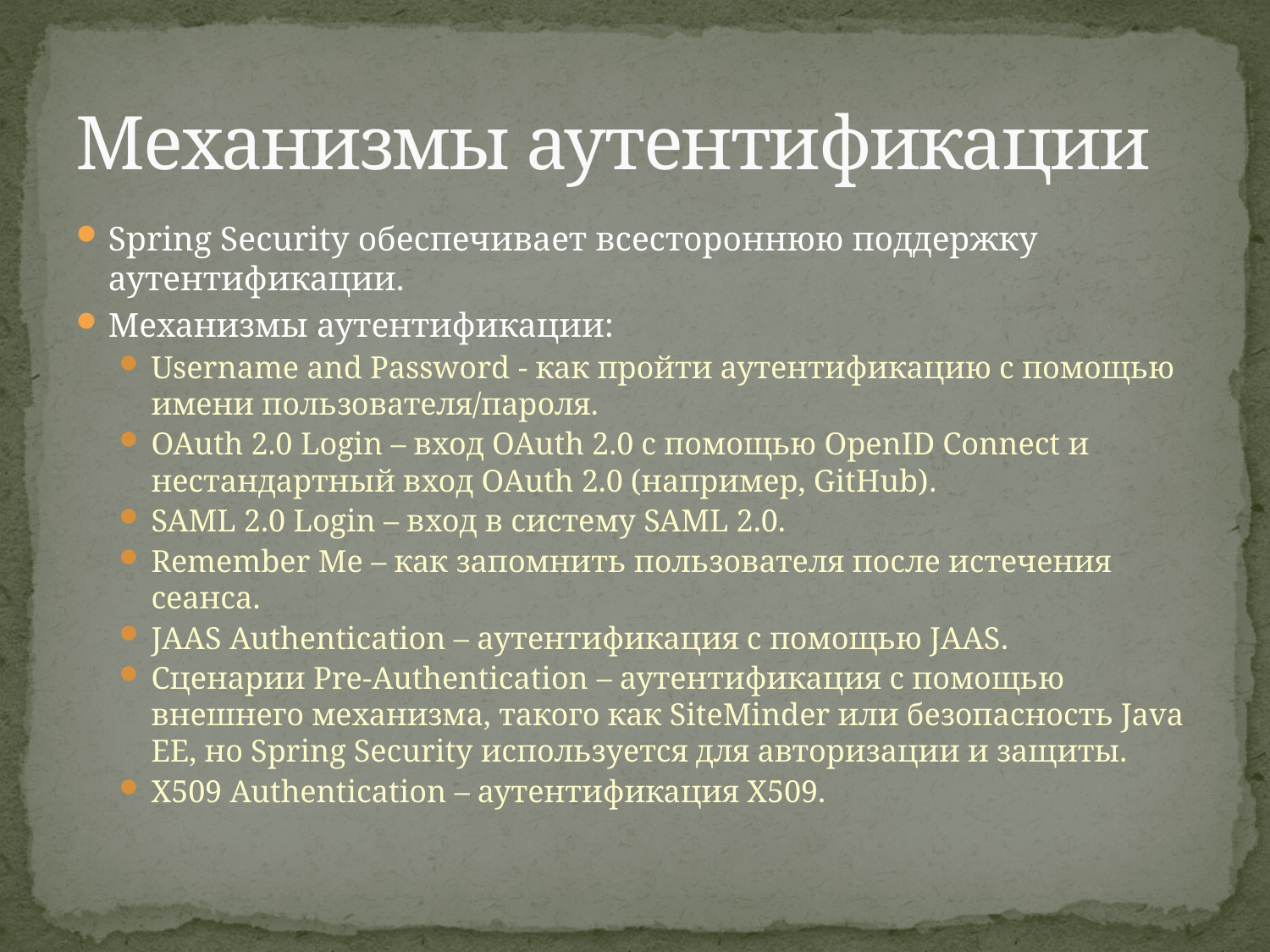

# Механизмы аутентификации
Spring Security обеспечивает всестороннюю поддержку аутентификации.
Механизмы аутентификации:
Username and Password - как пройти аутентификацию с помощью имени пользователя/пароля.
OAuth 2.0 Login – вход OAuth 2.0 с помощью OpenID Connect и нестандартный вход OAuth 2.0 (например, GitHub).
SAML 2.0 Login – вход в систему SAML 2.0.
Remember Me – как запомнить пользователя после истечения сеанса.
JAAS Authentication – аутентификация с помощью JAAS.
Сценарии Pre-Authentication – аутентификация с помощью внешнего механизма, такого как SiteMinder или безопасность Java EE, но Spring Security используется для авторизации и защиты.
X509 Authentication – аутентификация X509.